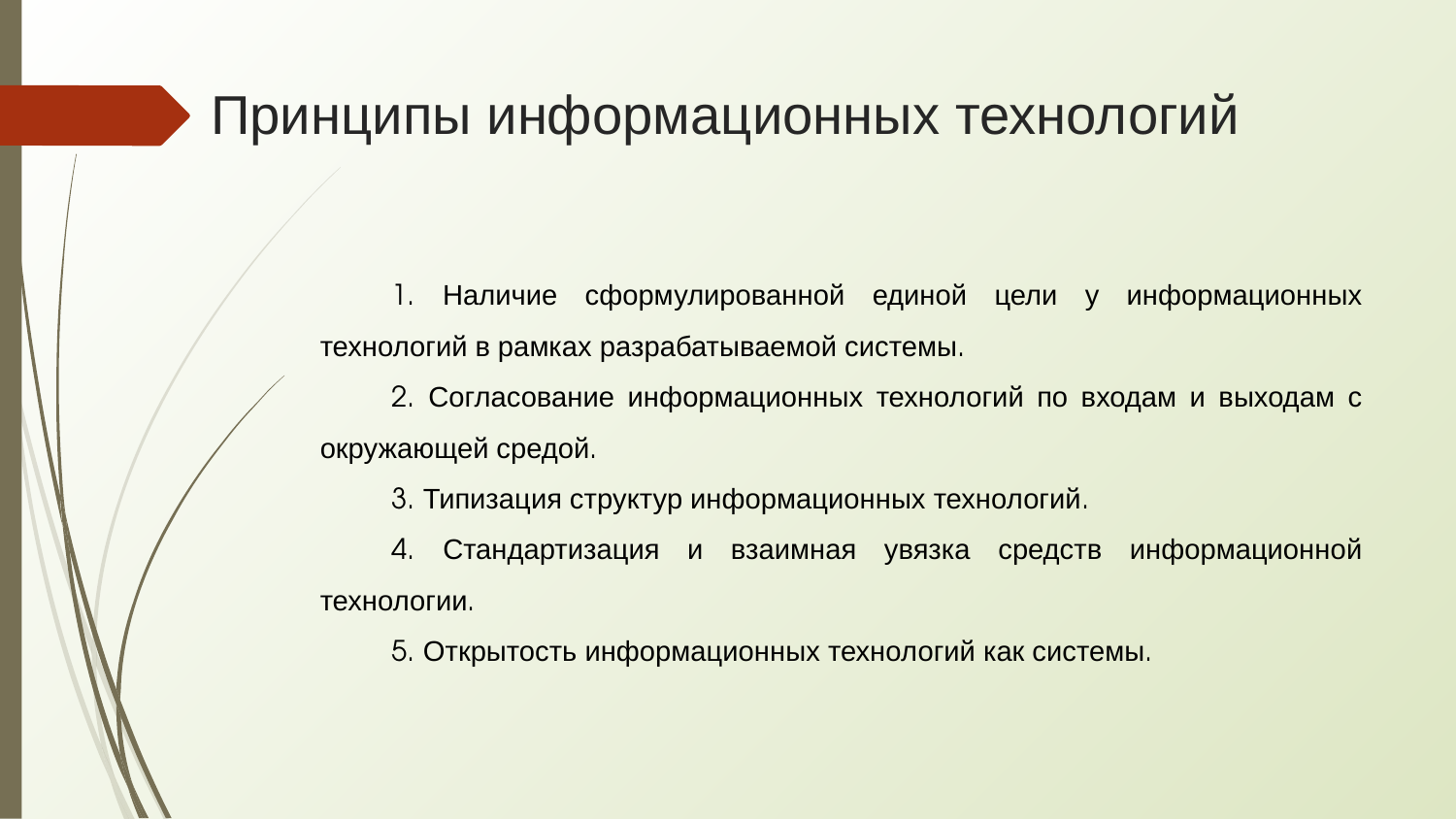

# Принципы информационных технологий
1. Наличие сформулированной единой цели у информационных технологий в рамках разрабатываемой системы.
2. Согласование информационных технологий по входам и выходам с окружающей средой.
3. Типизация структур информационных технологий.
4. Стандартизация и взаимная увязка средств информационной технологии.
5. Открытость информационных технологий как системы.